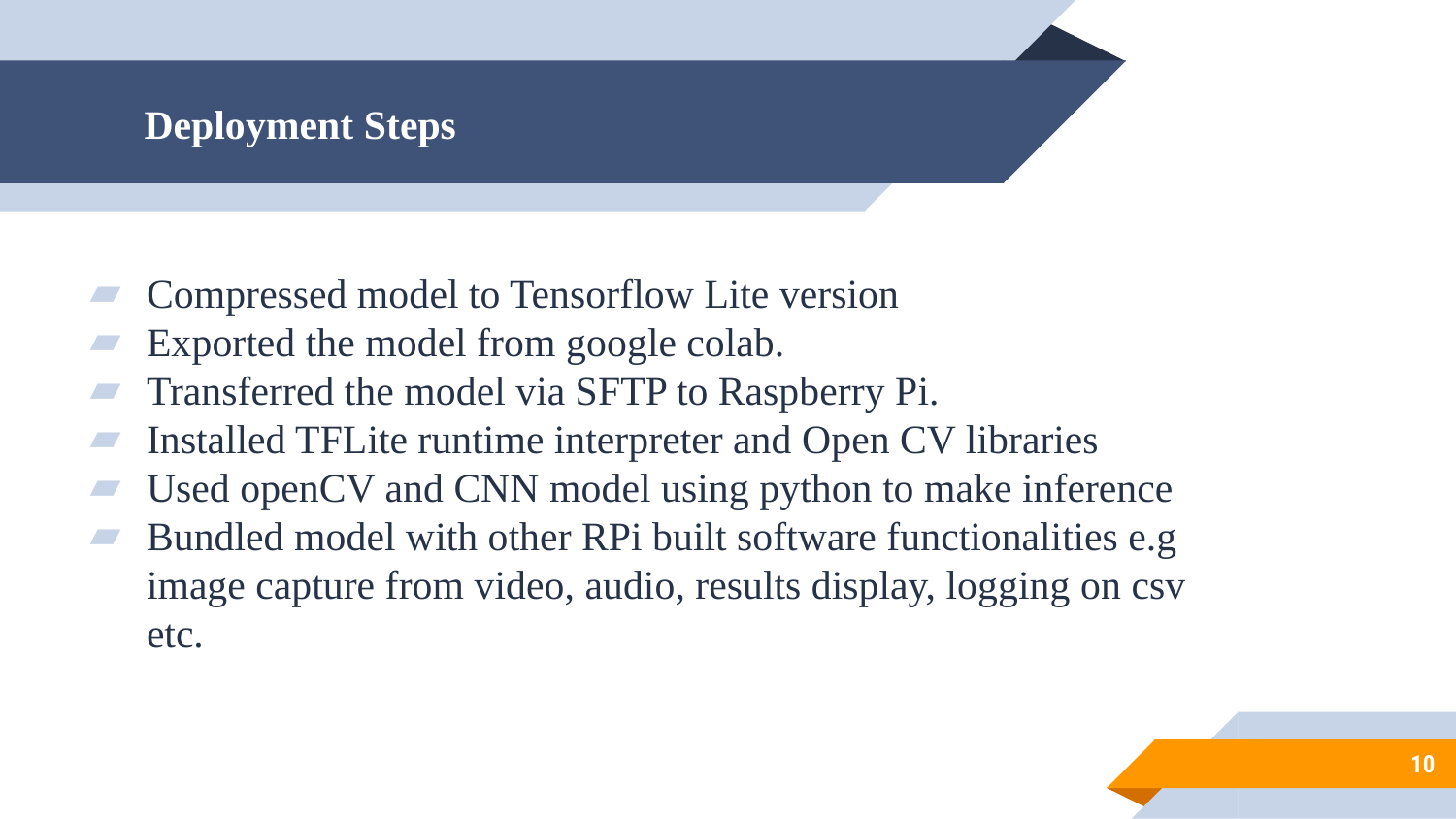

# Deployment Steps
Compressed model to Tensorflow Lite version
Exported the model from google colab.
Transferred the model via SFTP to Raspberry Pi.
Installed TFLite runtime interpreter and Open CV libraries
Used openCV and CNN model using python to make inference
Bundled model with other RPi built software functionalities e.g image capture from video, audio, results display, logging on csv etc.
10